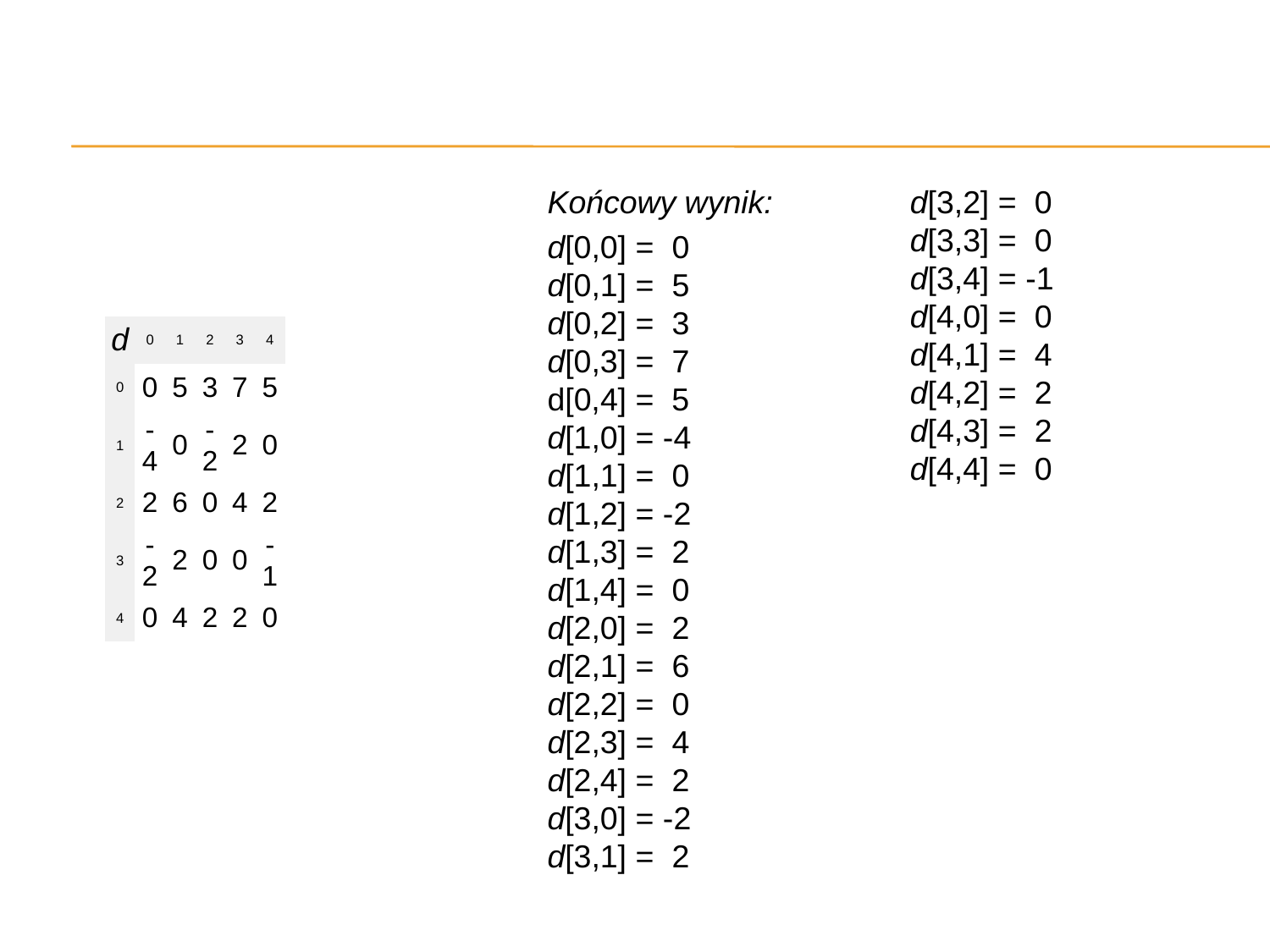

Końcowy wynik:
d[0,0] =  0
d[0,1] =  5 
d[0,2] =  3 
d[0,3] =  7 
d[0,4] =  5 
d[1,0] = -4 
d[1,1] =  0 
d[1,2] = -2 
d[1,3] =  2 
d[1,4] =  0 
d[2,0] =  2 
d[2,1] =  6 
d[2,2] =  0 
d[2,3] =  4 
d[2,4] =  2 
d[3,0] = -2 
d[3,1] =  2 
d[3,2] =  0 
d[3,3] =  0 
d[3,4] = -1 
d[4,0] =  0 
d[4,1] =  4 
d[4,2] =  2 
d[4,3] =  2 
d[4,4] =  0
| d | 0 | 1 | 2 | 3 | 4 |
| --- | --- | --- | --- | --- | --- |
| 0 | 0 | 5 | 3 | 7 | 5 |
| 1 | -4 | 0 | -2 | 2 | 0 |
| 2 | 2 | 6 | 0 | 4 | 2 |
| 3 | -2 | 2 | 0 | 0 | -1 |
| 4 | 0 | 4 | 2 | 2 | 0 |